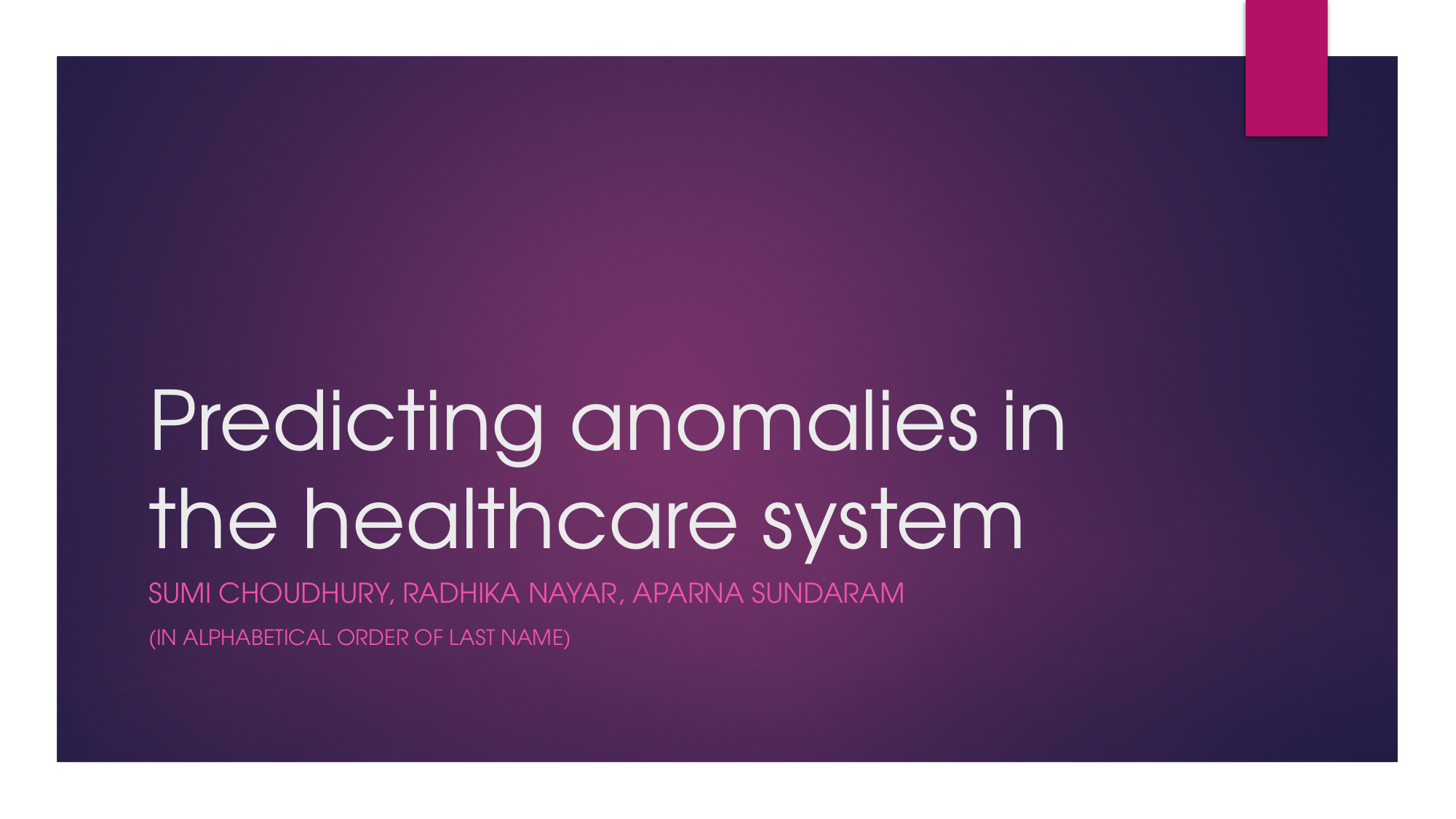

# Predicting anomalies in the healthcare system
Sumi Choudhury, radhika nayar, aparna sundaram
(in alphabetical order of last name)